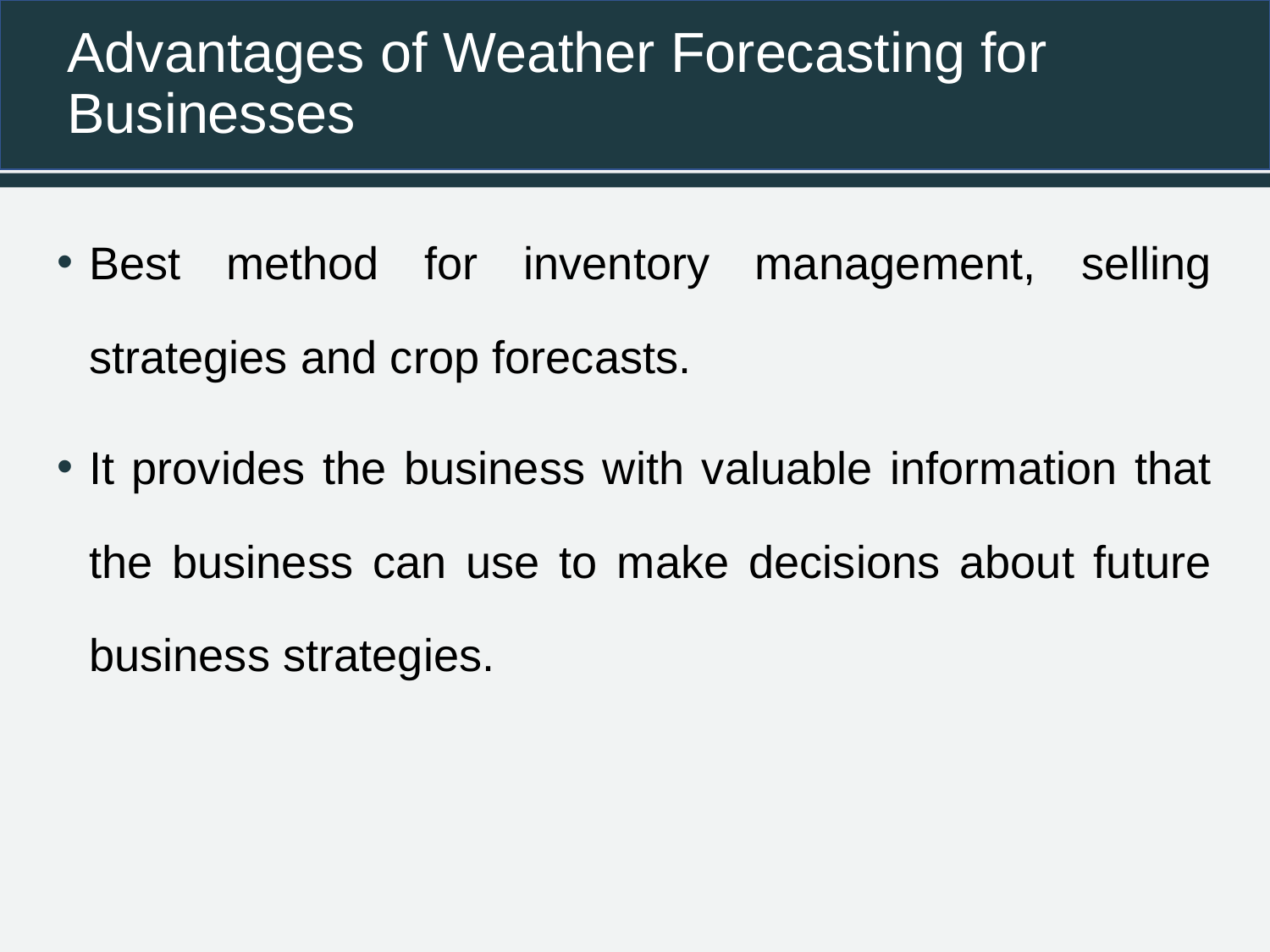

# Advantages of Weather Forecasting for Businesses
Best method for inventory management, selling strategies and crop forecasts.
It provides the business with valuable information that the business can use to make decisions about future business strategies.